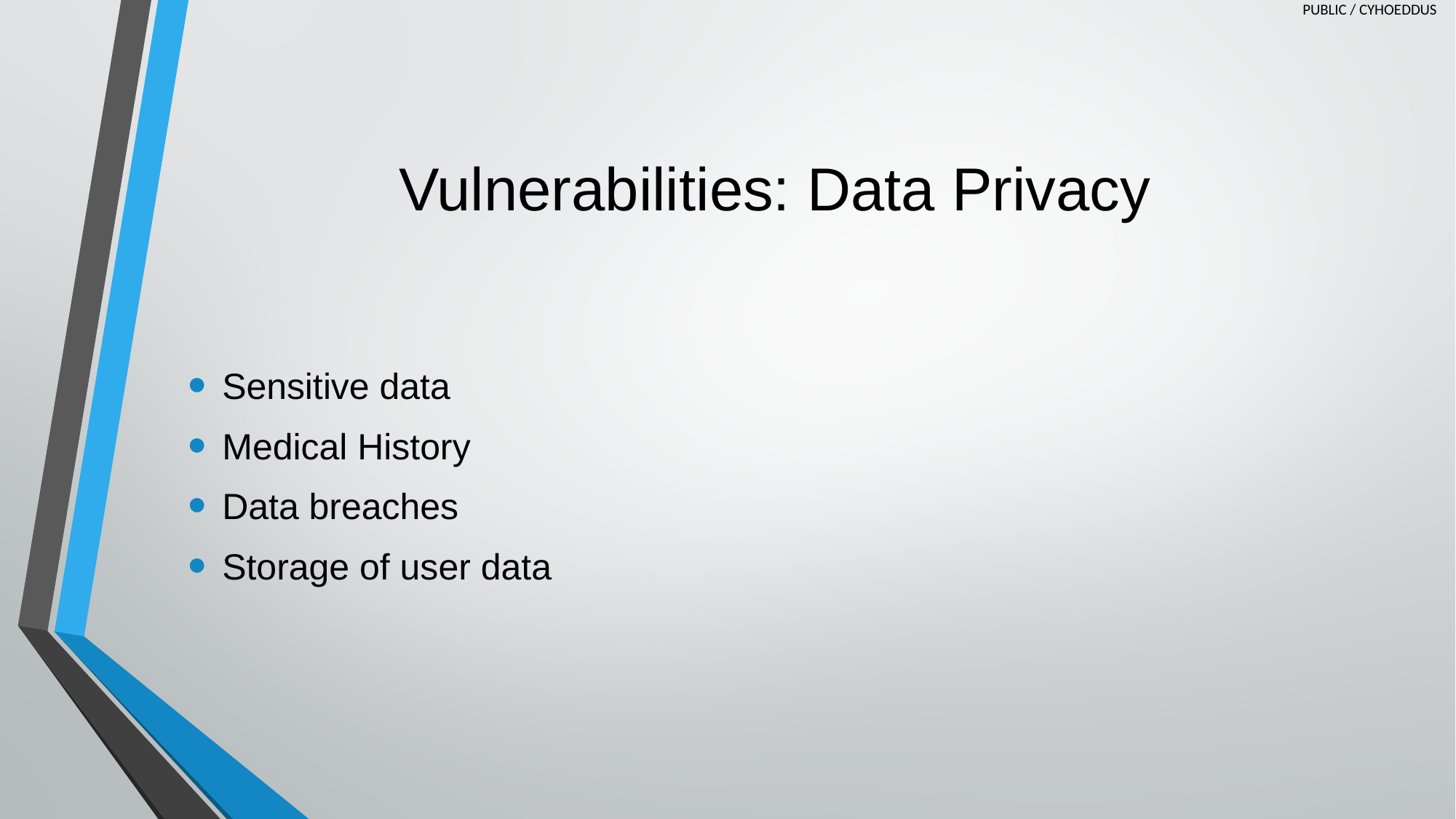

# Vulnerabilities: Data Privacy
Sensitive data
Medical History
Data breaches
Storage of user data